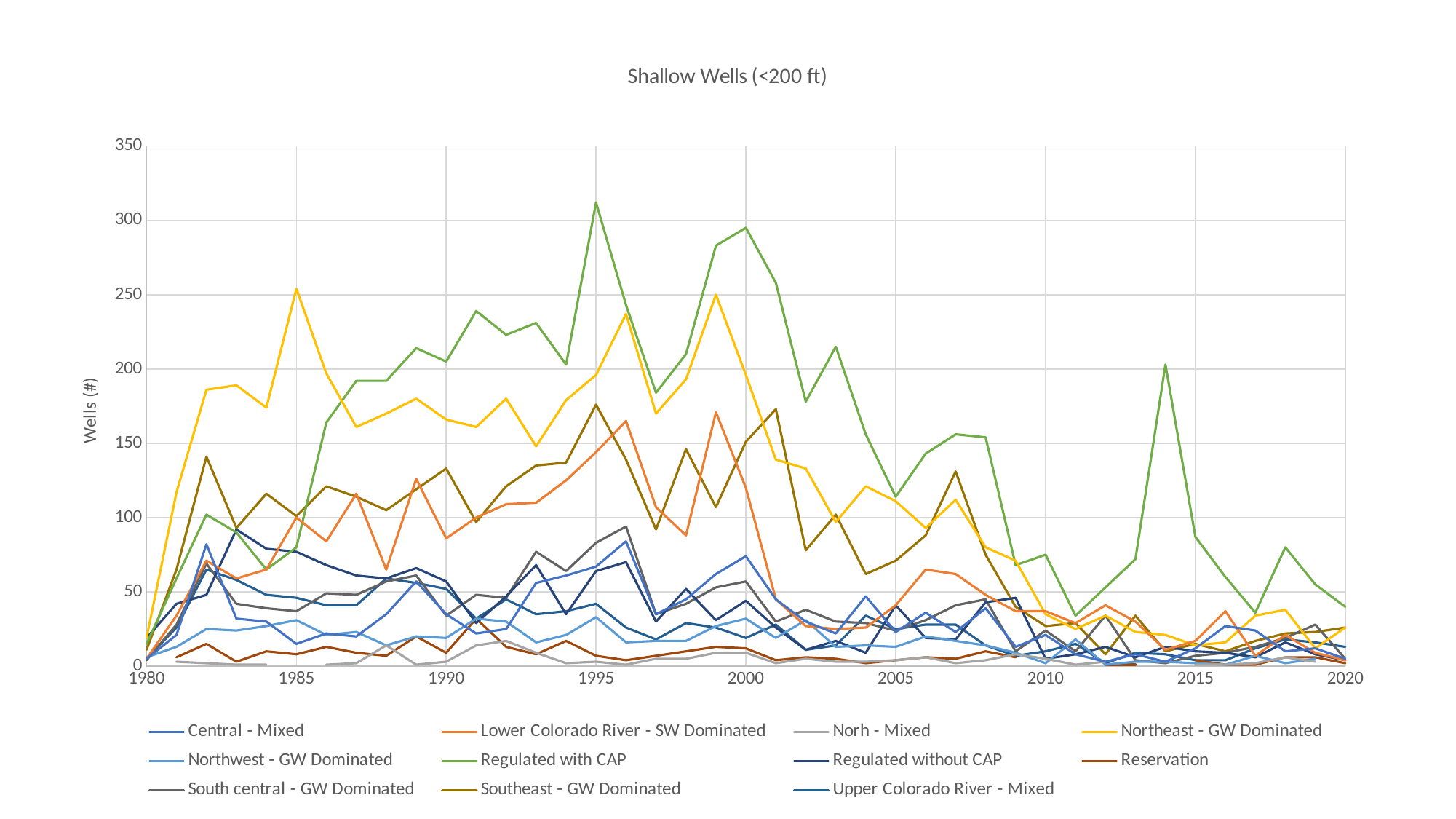

### Chart: Shallow Wells (<200 ft)

| Category | Central - Mixed | Lower Colorado River - SW Dominated | Norh - Mixed | Northeast - GW Dominated | Northwest - GW Dominated | Regulated with CAP | Regulated without CAP | Reservation | South central - GW Dominated | Southeast - GW Dominated | Upper Colorado River - Mixed |
|---|---|---|---|---|---|---|---|---|---|---|---|